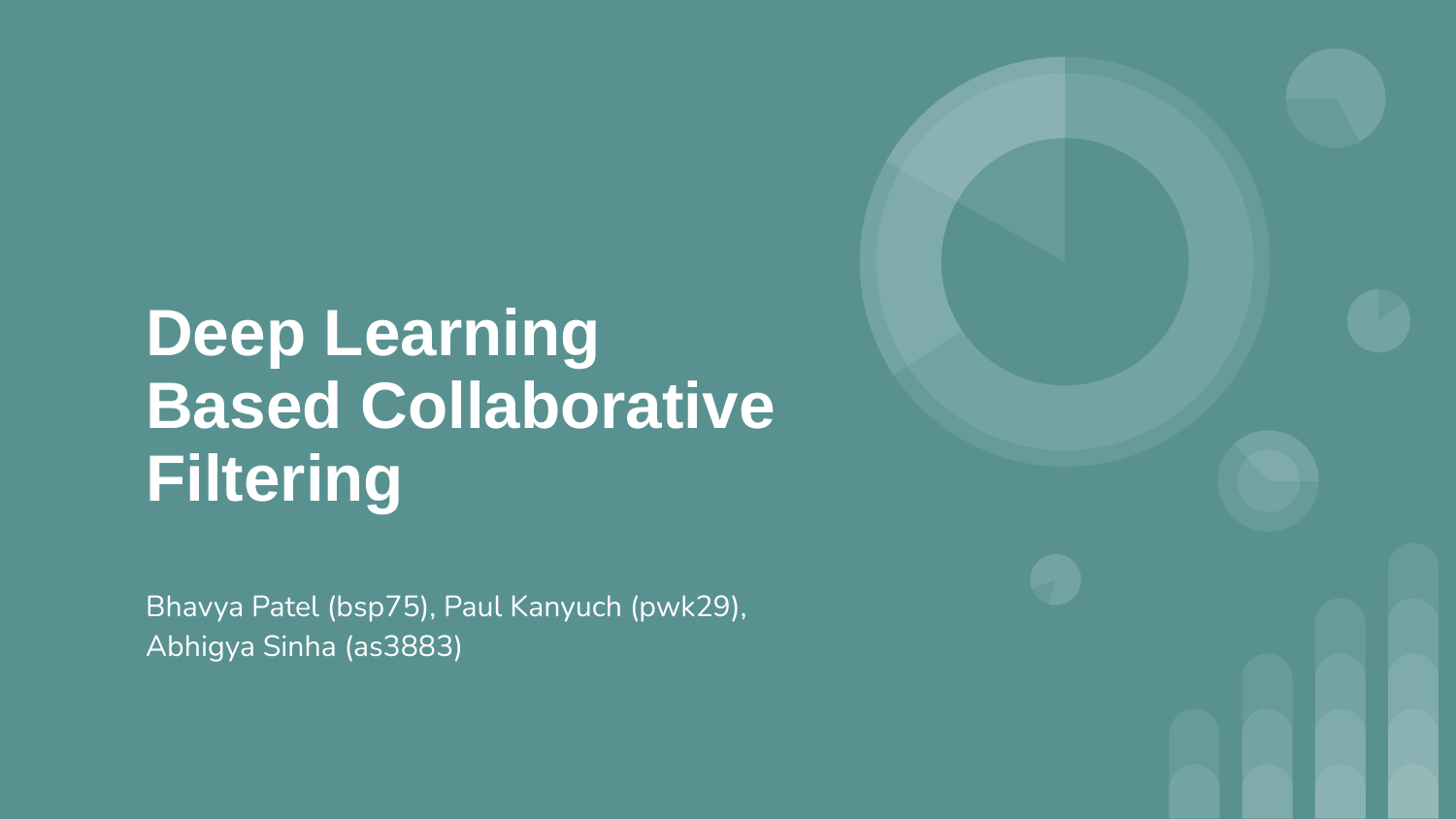

# Deep Learning Based Collaborative Filtering
Bhavya Patel (bsp75), Paul Kanyuch (pwk29),
Abhigya Sinha (as3883)